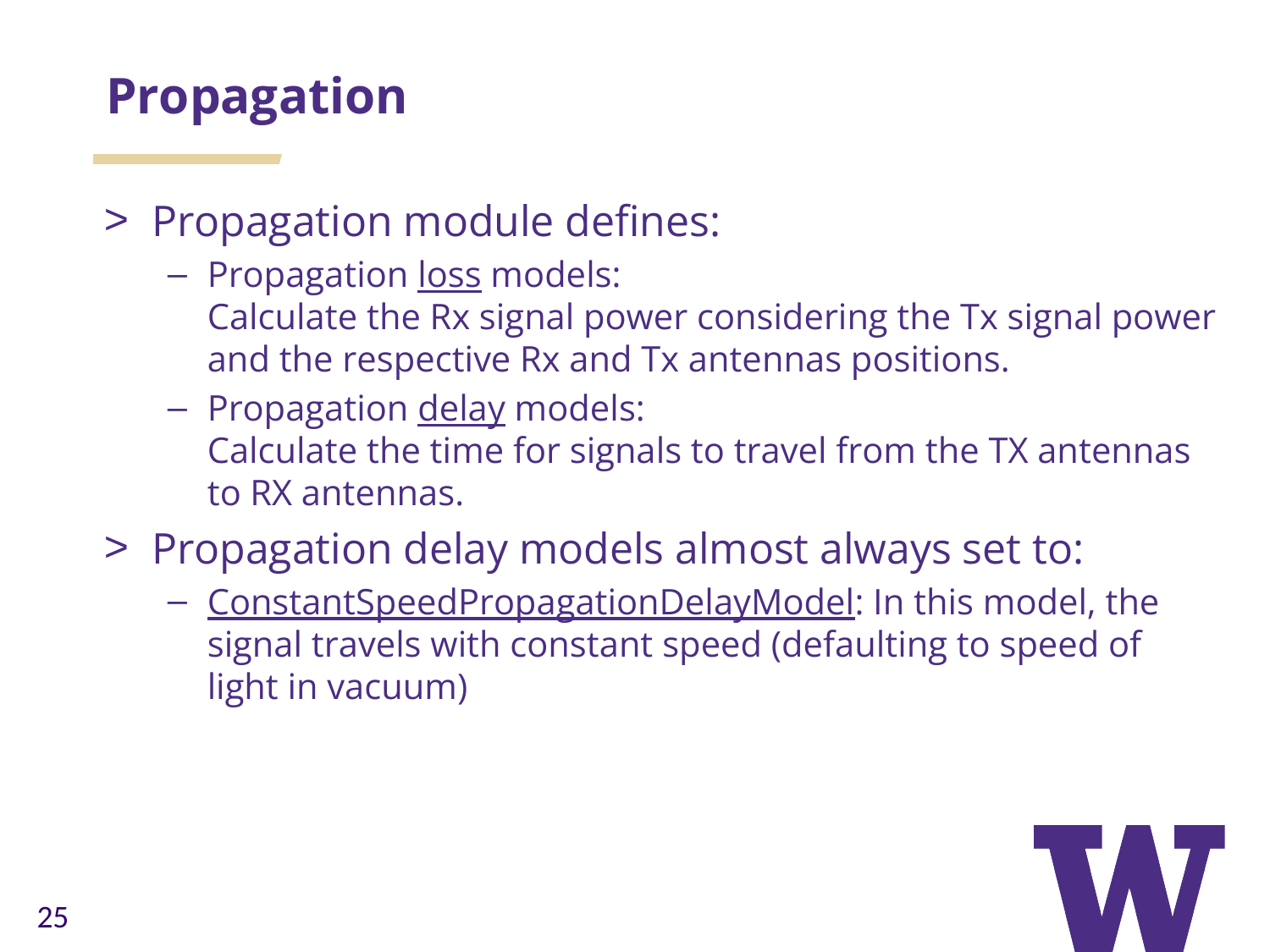

Propagation
Propagation module defines:
Propagation loss models:
Calculate the Rx signal power considering the Tx signal power and the respective Rx and Tx antennas positions.
Propagation delay models:
Calculate the time for signals to travel from the TX antennas to RX antennas.
Propagation delay models almost always set to:
ConstantSpeedPropagationDelayModel: In this model, the signal travels with constant speed (defaulting to speed of light in vacuum)